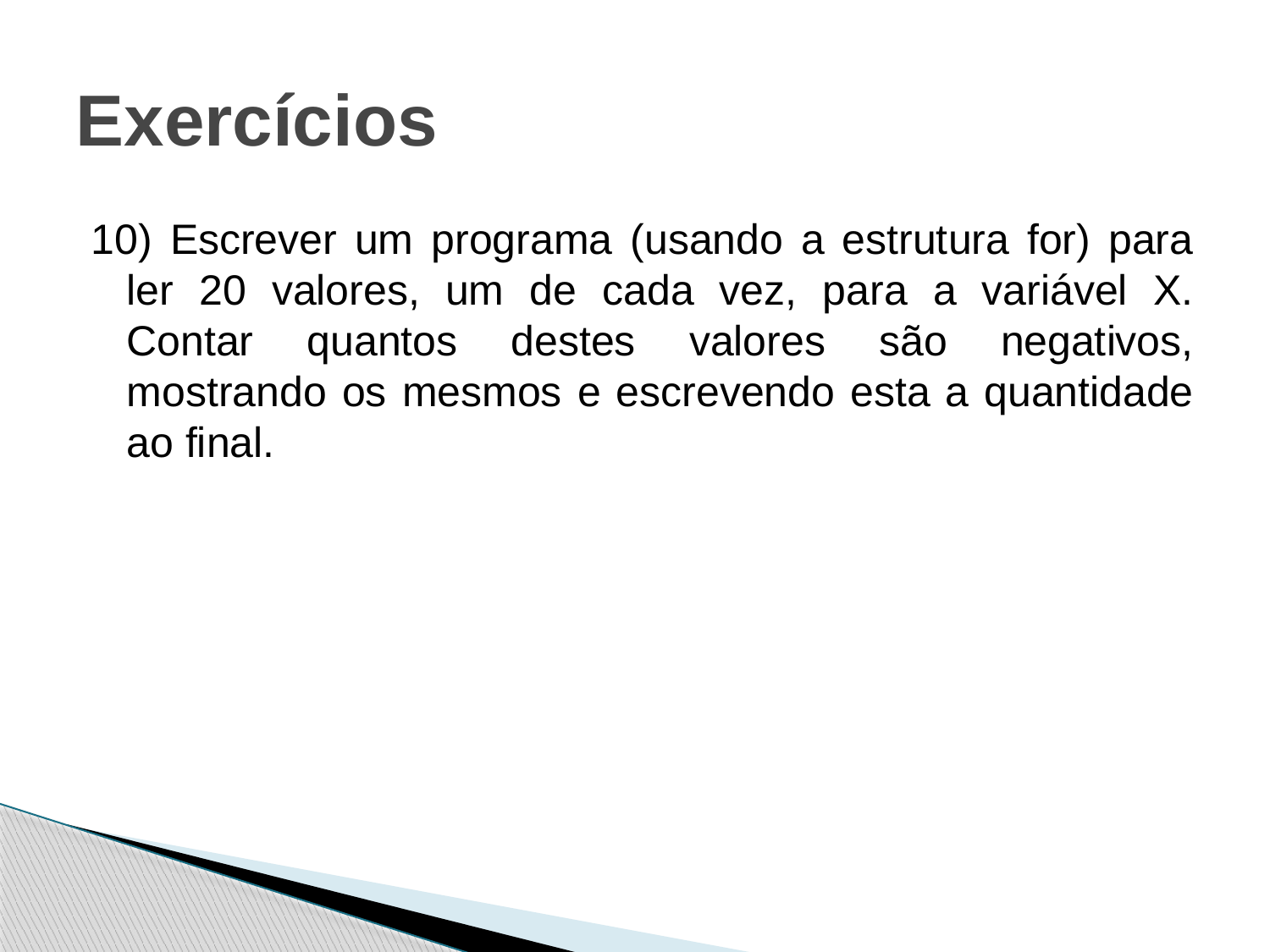

# Exercícios
10) Escrever um programa (usando a estrutura for) para ler 20 valores, um de cada vez, para a variável X. Contar quantos destes valores são negativos, mostrando os mesmos e escrevendo esta a quantidade ao final.